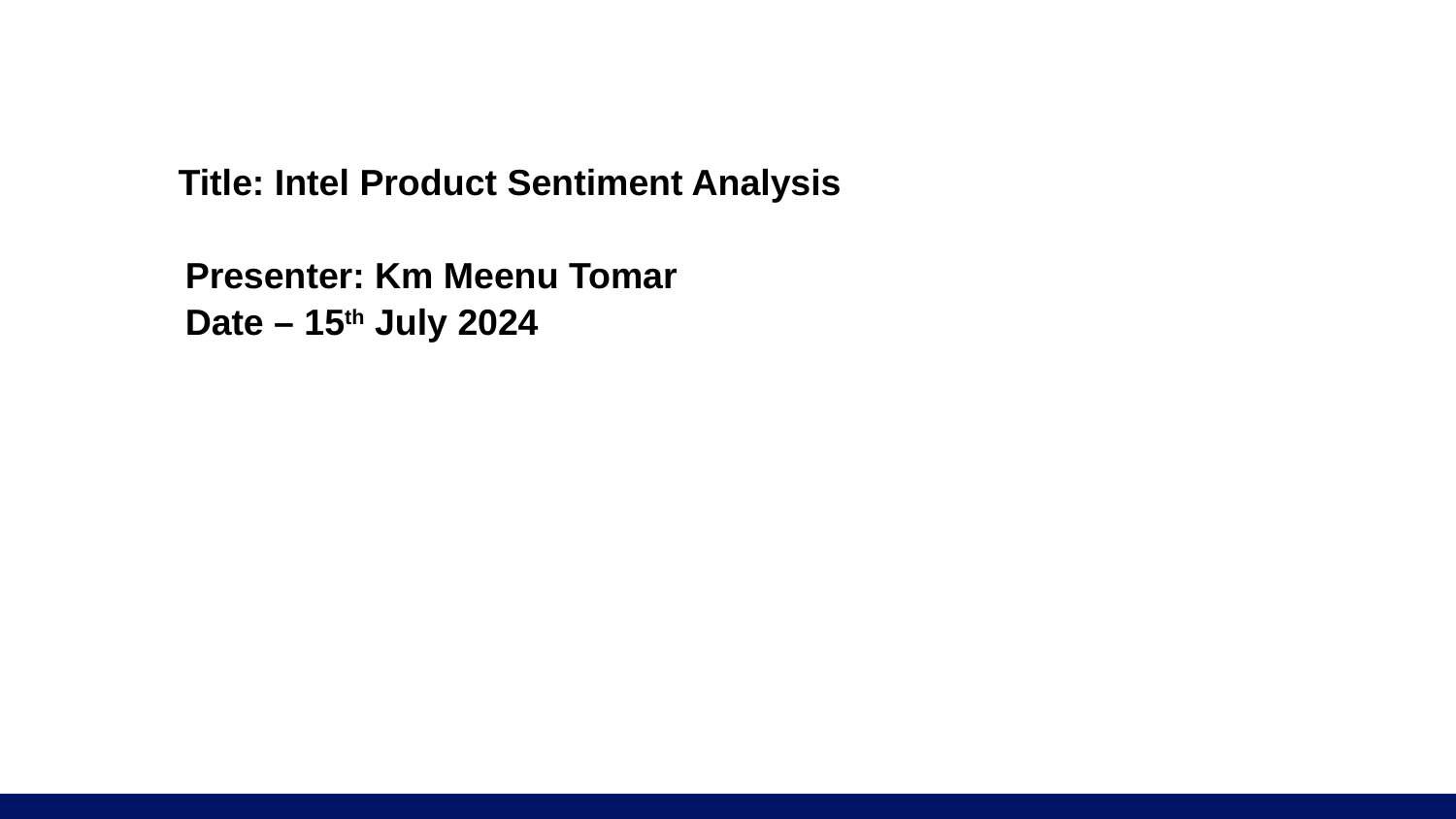

# Title: Intel Product Sentiment Analysis Presenter: Km Meenu Tomar Date – 15th July 2024